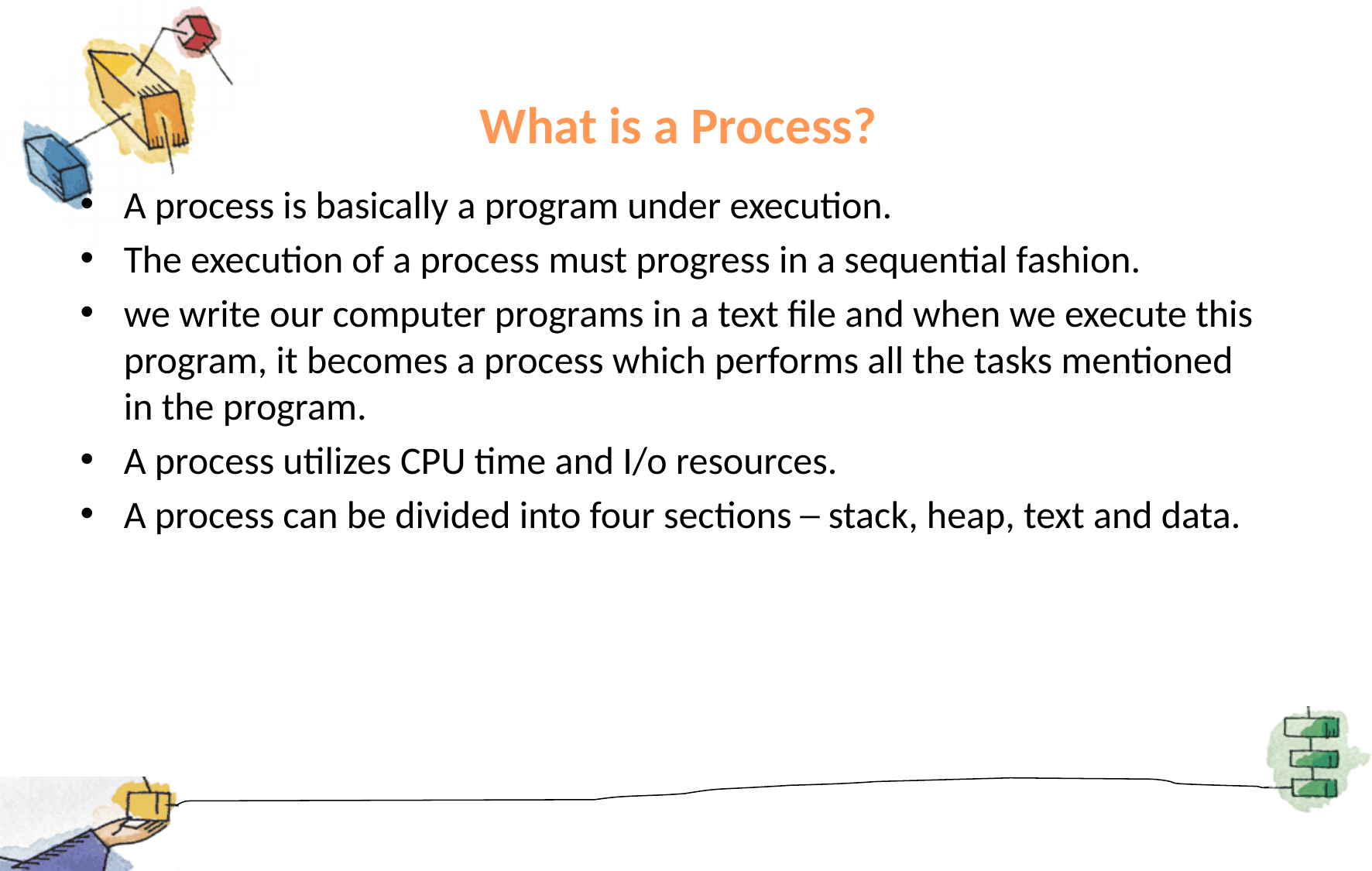

# What is a Process?
A process is basically a program under execution.
The execution of a process must progress in a sequential fashion.
we write our computer programs in a text file and when we execute this program, it becomes a process which performs all the tasks mentioned in the program.
A process utilizes CPU time and I/o resources.
A process can be divided into four sections ─ stack, heap, text and data.